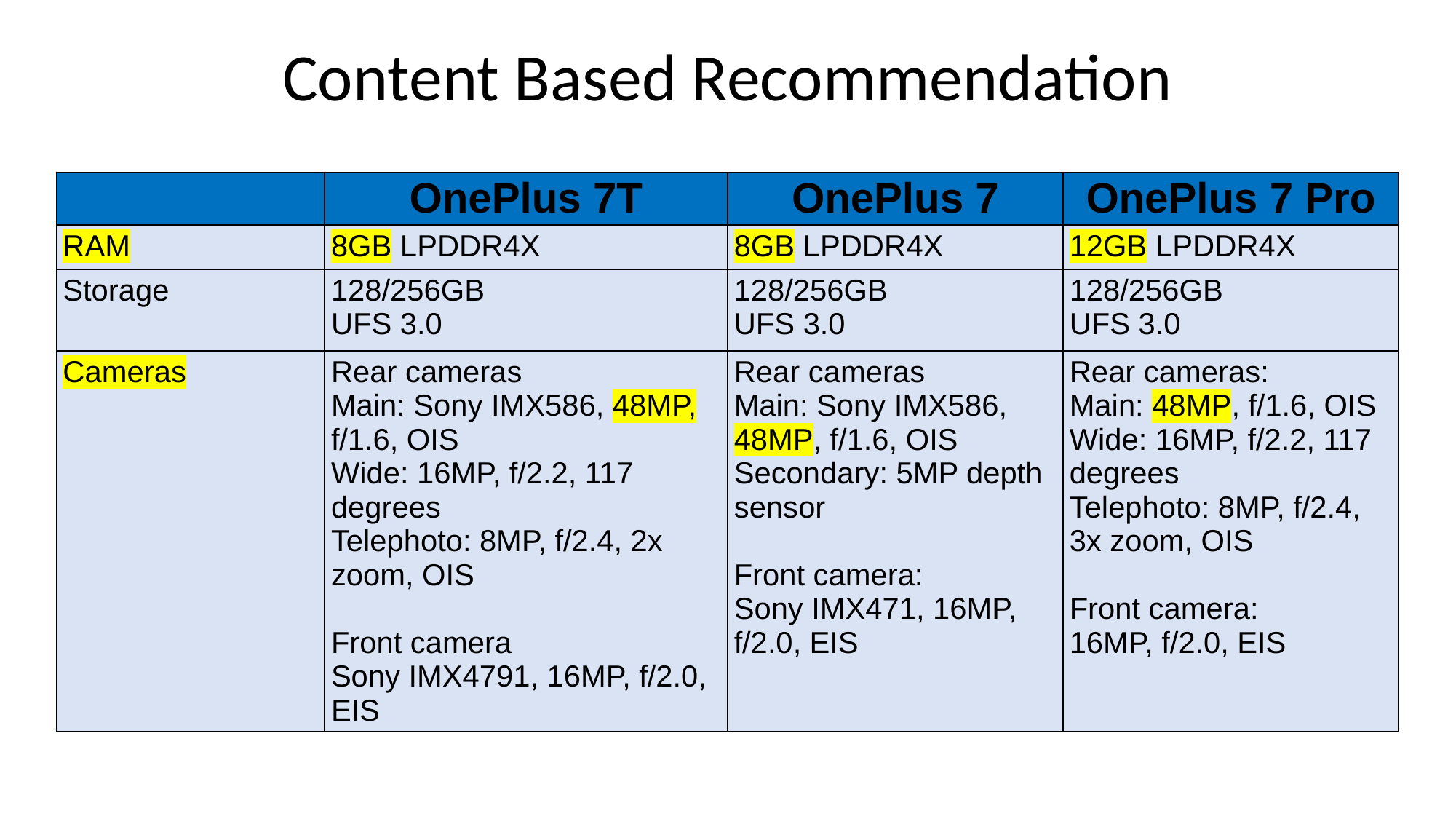

# Content Based Recommendation
|  | OnePlus 7T | OnePlus 7 | OnePlus 7 Pro |
| --- | --- | --- | --- |
| RAM | 8GB LPDDR4X | 8GB LPDDR4X | 12GB LPDDR4X |
| Storage | 128/256GB UFS 3.0 | 128/256GB UFS 3.0 | 128/256GB UFS 3.0 |
| Cameras | Rear cameras Main: Sony IMX586, 48MP, f/1.6, OIS Wide: 16MP, f/2.2, 117 degrees Telephoto: 8MP, f/2.4, 2x zoom, OIS Front camera Sony IMX4791, 16MP, f/2.0, EIS | Rear cameras Main: Sony IMX586, 48MP, f/1.6, OIS Secondary: 5MP depth sensor Front camera: Sony IMX471, 16MP, f/2.0, EIS | Rear cameras: Main: 48MP, f/1.6, OIS Wide: 16MP, f/2.2, 117 degrees Telephoto: 8MP, f/2.4, 3x zoom, OIS Front camera: 16MP, f/2.0, EIS |